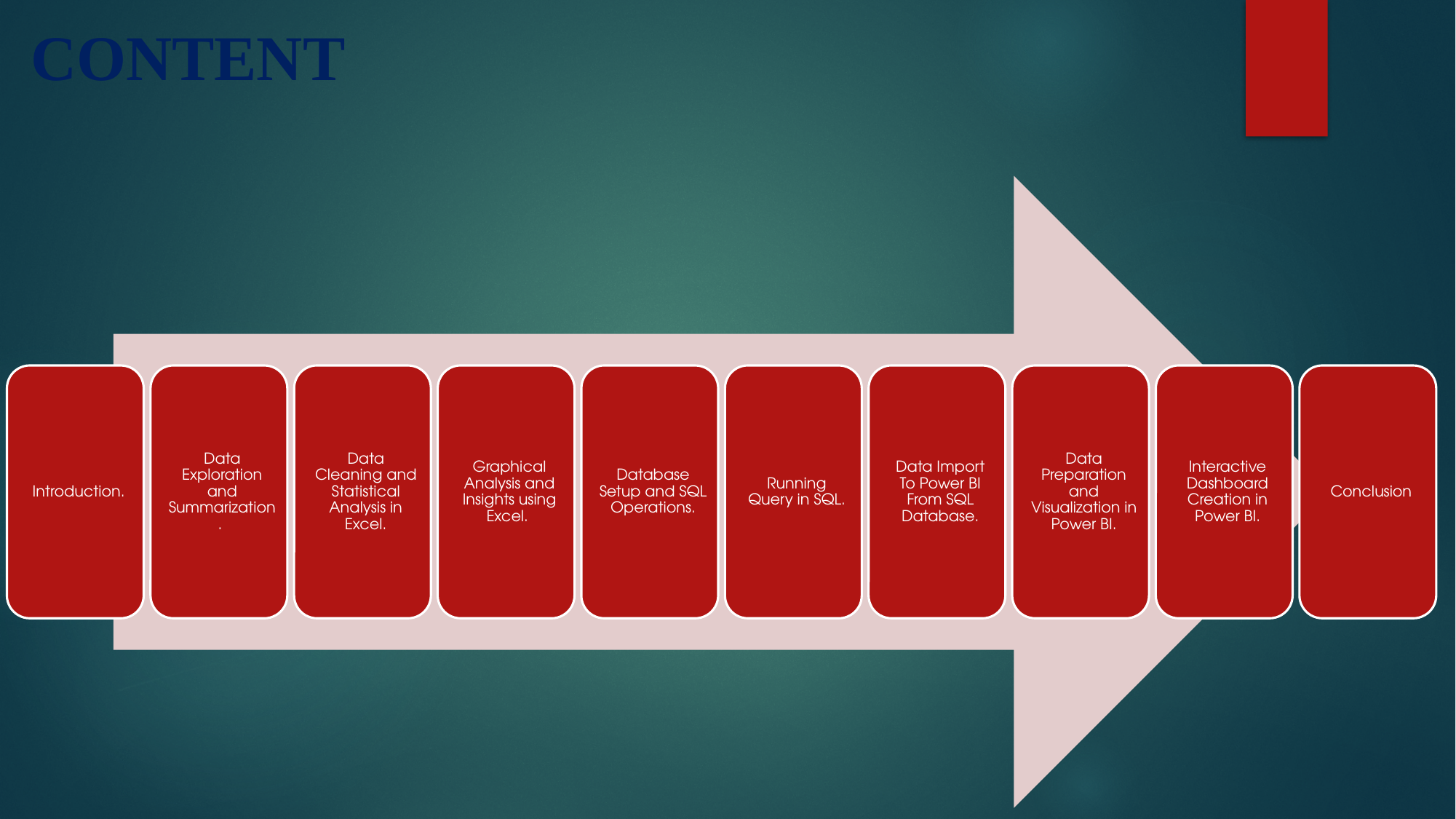

# CONTENT
Introduction.
Data Exploration and Summarization.
Data Cleaning and Statistical Analysis in Excel.
Graphical Analysis and Insights using Excel.
Database Setup and SQL Operations.
Running Query in SQL.
Data Import To Power BI From SQL Database.
Data Preparation and Visualization in Power BI.
Interactive Dashboard Creation in Power BI.
Conclusion